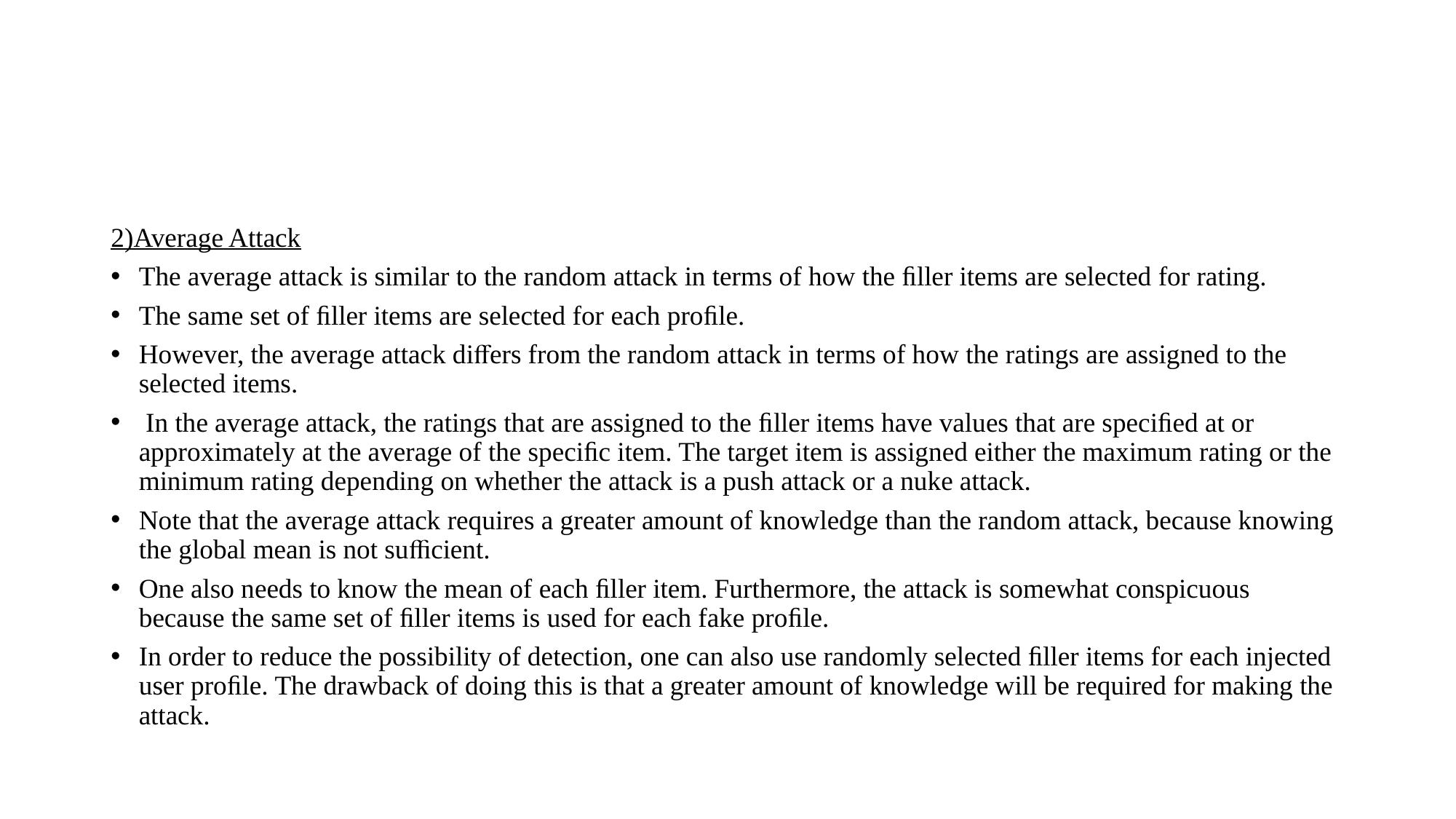

#
2)Average Attack
The average attack is similar to the random attack in terms of how the ﬁller items are selected for rating.
The same set of ﬁller items are selected for each proﬁle.
However, the average attack diﬀers from the random attack in terms of how the ratings are assigned to the selected items.
 In the average attack, the ratings that are assigned to the ﬁller items have values that are speciﬁed at or approximately at the average of the speciﬁc item. The target item is assigned either the maximum rating or the minimum rating depending on whether the attack is a push attack or a nuke attack.
Note that the average attack requires a greater amount of knowledge than the random attack, because knowing the global mean is not suﬃcient.
One also needs to know the mean of each ﬁller item. Furthermore, the attack is somewhat conspicuous because the same set of ﬁller items is used for each fake proﬁle.
In order to reduce the possibility of detection, one can also use randomly selected ﬁller items for each injected user proﬁle. The drawback of doing this is that a greater amount of knowledge will be required for making the attack.